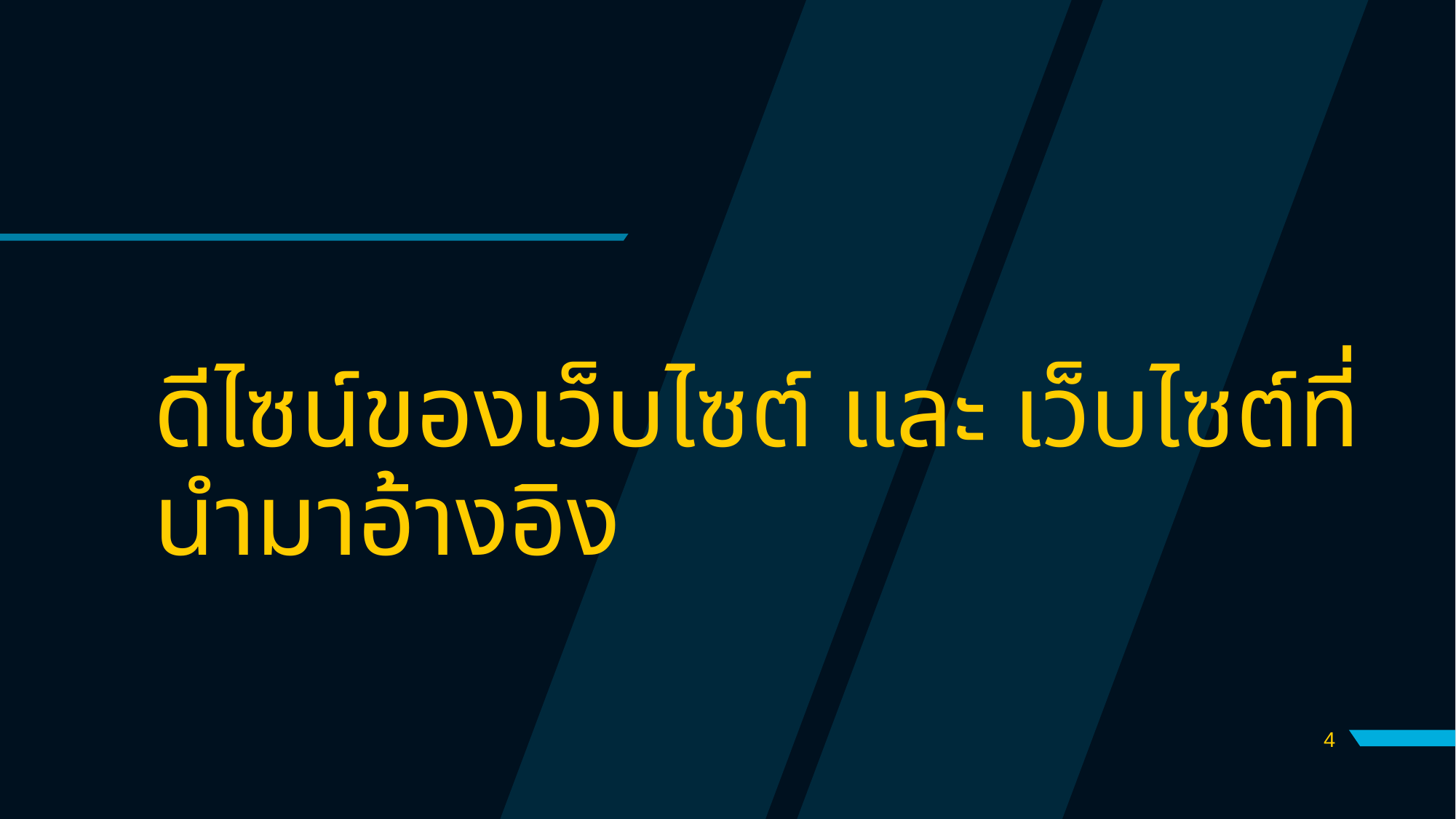

ดีไซน์ของเว็บไซต์ และ เว็บไซต์ที่นำมาอ้างอิง
4